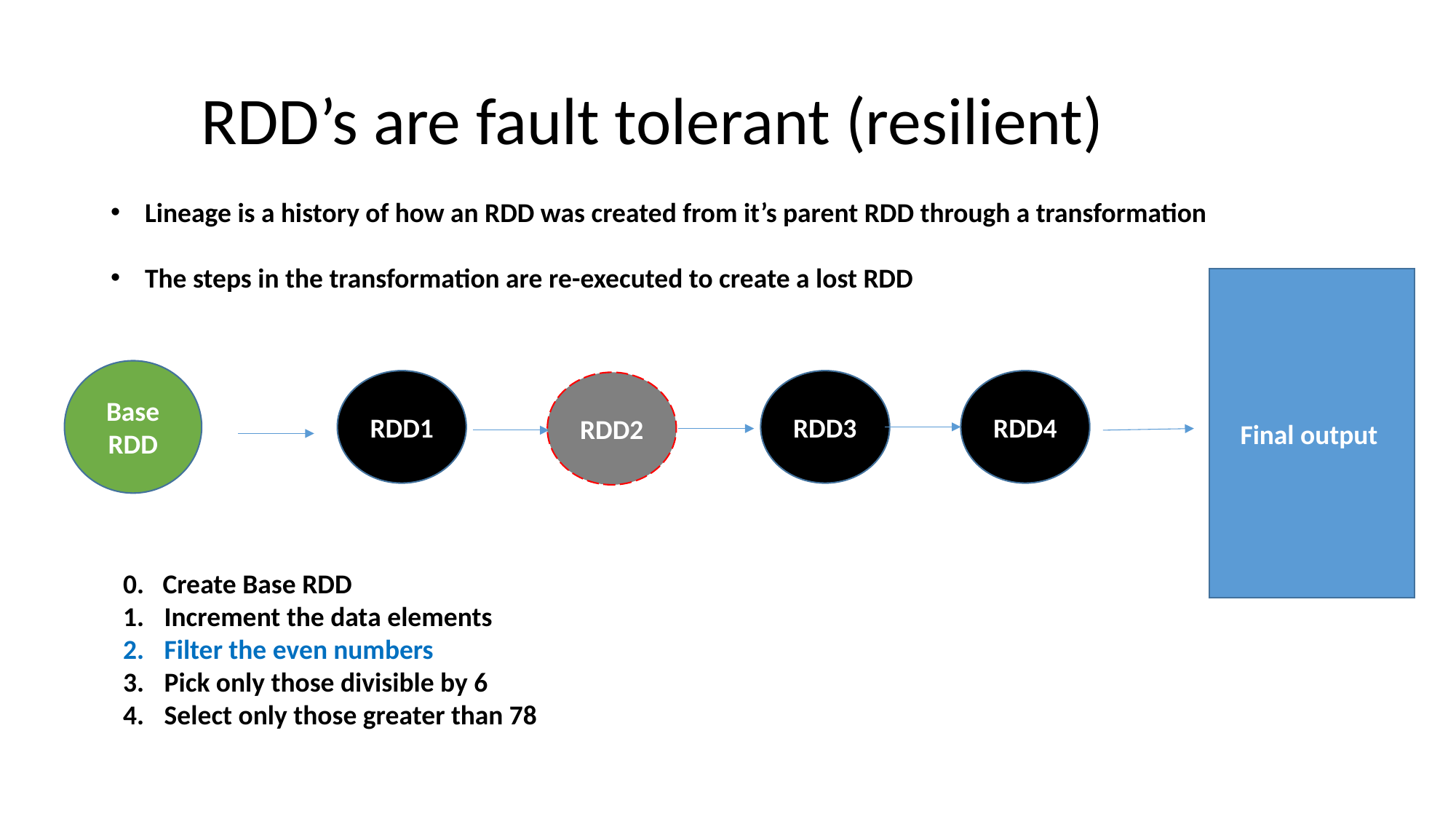

# RDD’s are fault tolerant (resilient)

Lineage is a history of how an RDD was created from it’s parent RDD through a transformation

The steps in the transformation are re-executed to create a lost RDD
Final output
Base RDD
RDD4
RDD3
RDD1
RDD2
0.   Create Base RDD
Increment the data elements
Filter the even numbers
Pick only those divisible by 6
Select only those greater than 78